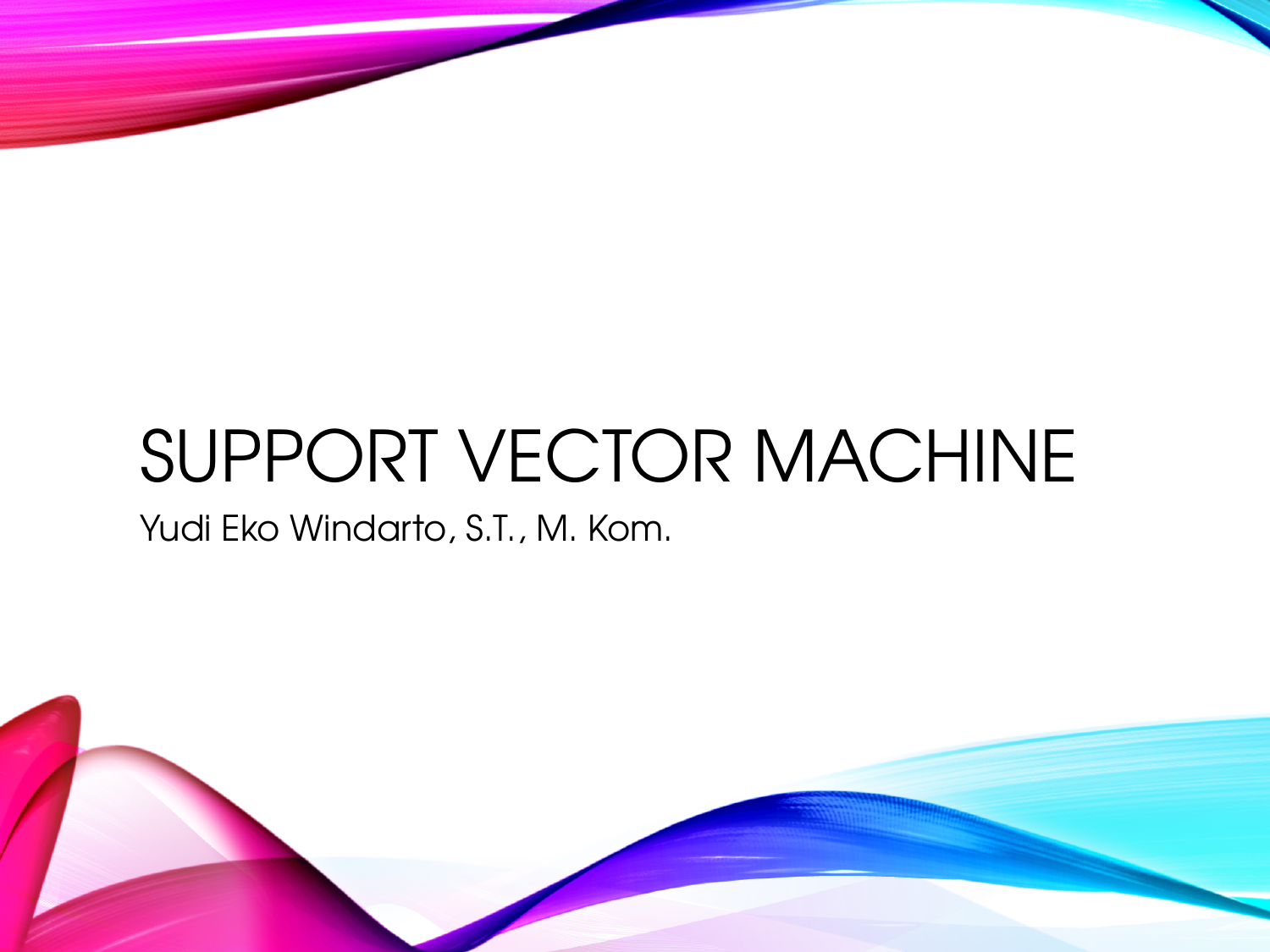

# Support Vector Machine
Yudi Eko Windarto, S.T., M. Kom.